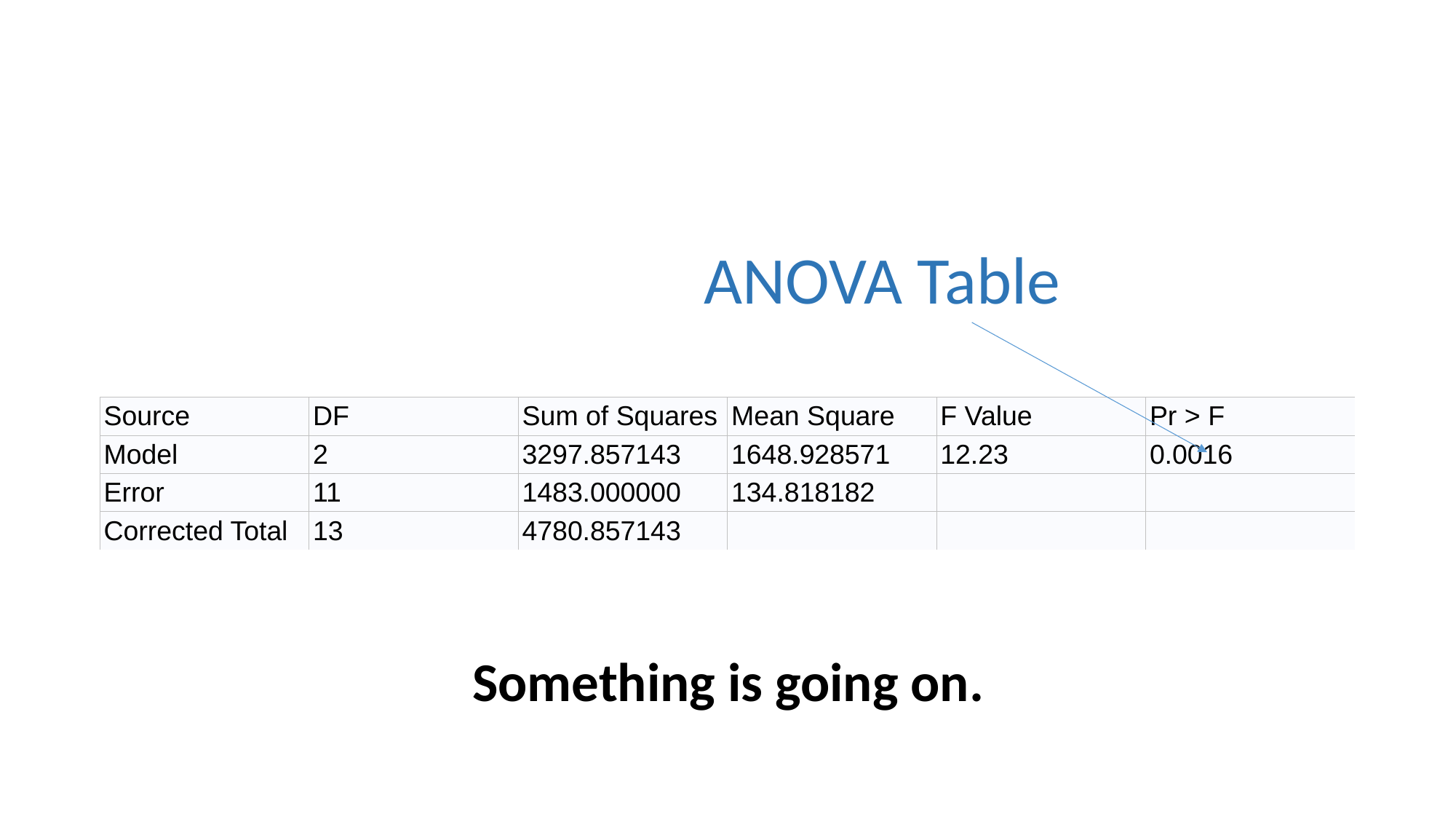

ANOVA Table
| Source | DF | Sum of Squares | Mean Square | F Value | Pr > F |
| --- | --- | --- | --- | --- | --- |
| Model | 2 | 3297.857143 | 1648.928571 | 12.23 | 0.0016 |
| Error | 11 | 1483.000000 | 134.818182 |  |  |
| Corrected Total | 13 | 4780.857143 |  |  |  |
Something is going on.